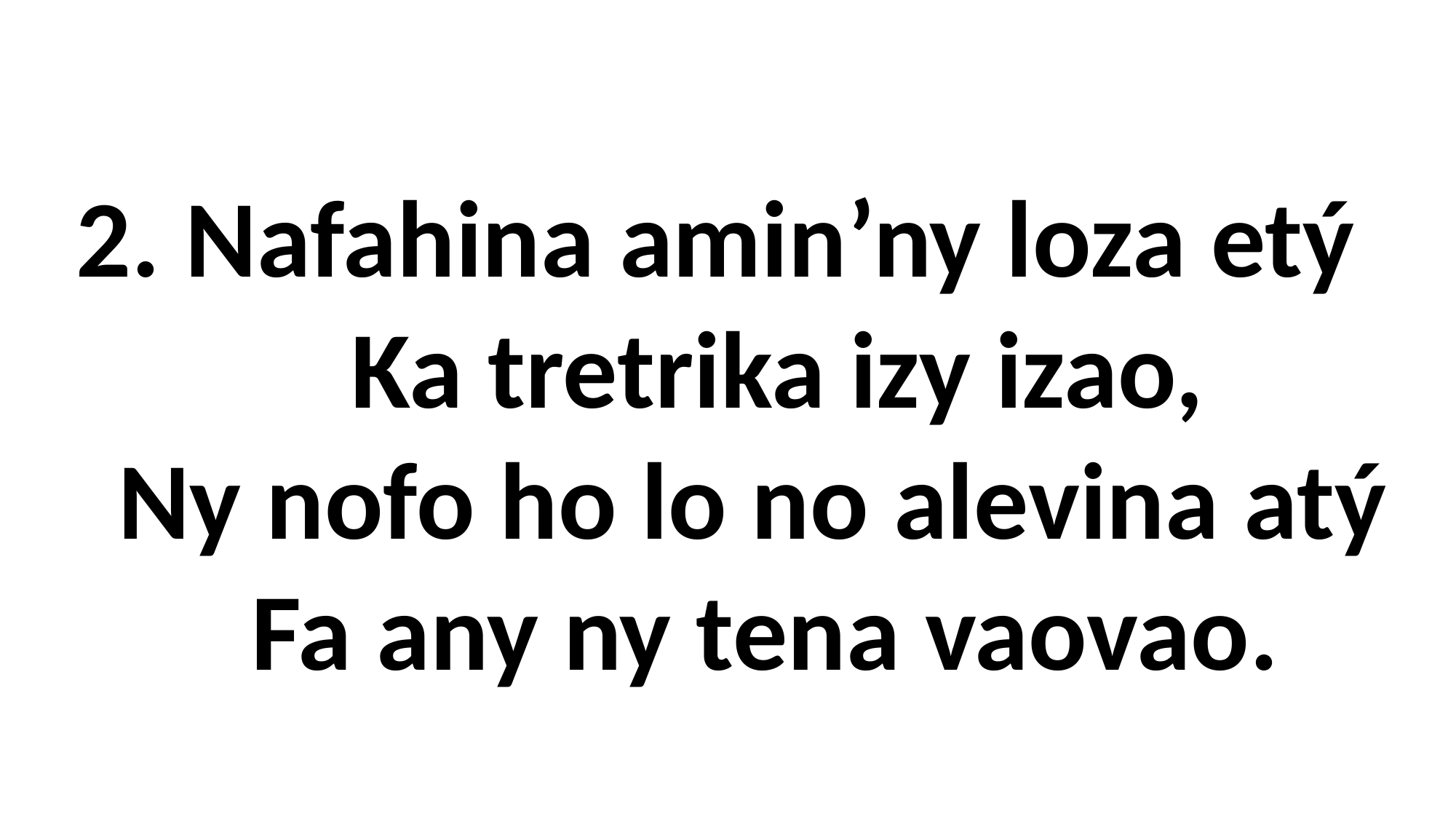

2. Nafahina amin’ny loza etý
     Ka tretrika izy izao,
   Ny nofo ho lo no alevina atý
    Fa any ny tena vaovao.